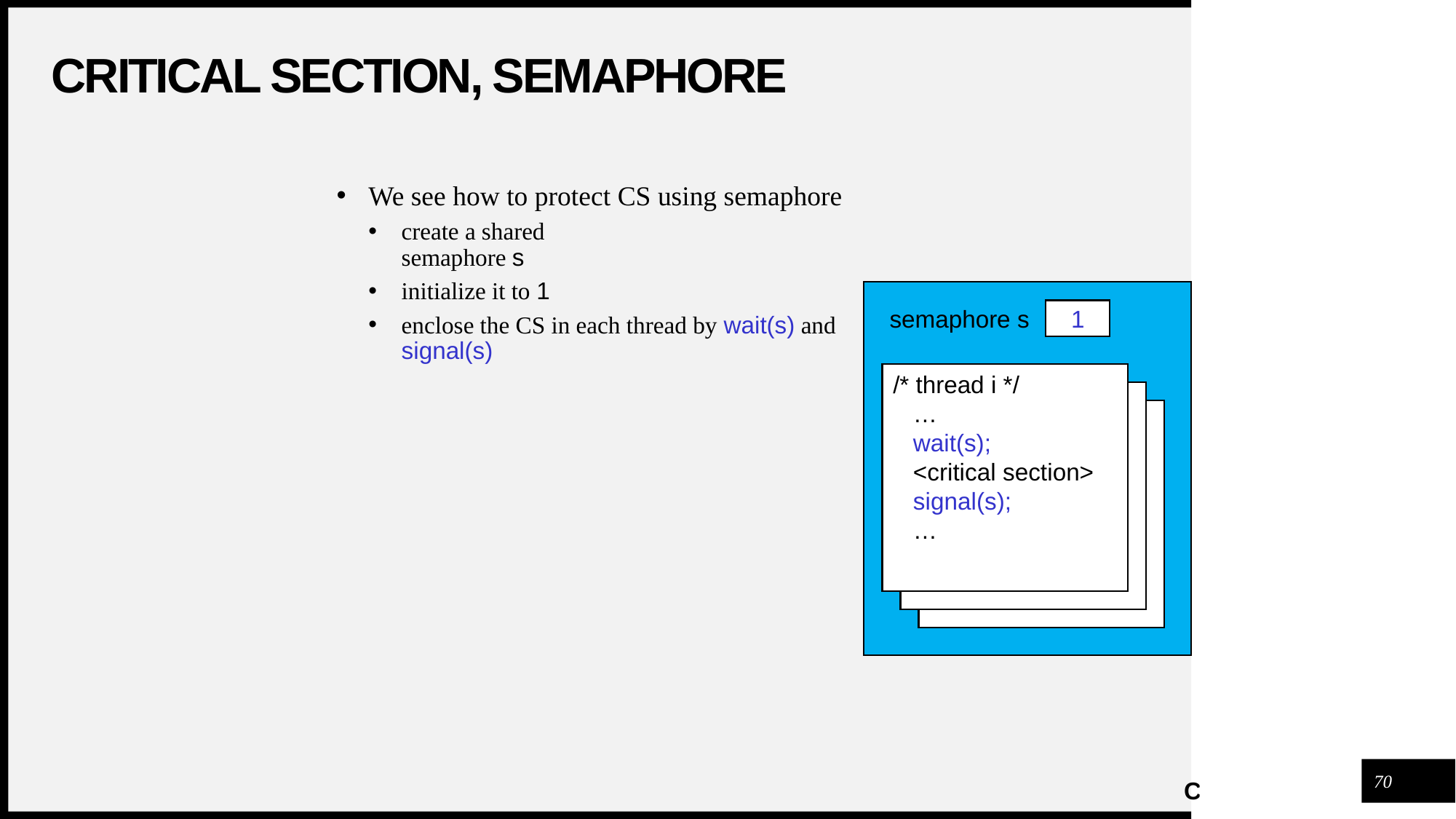

# Critical section, semaphore
We see how to protect CS using semaphore
create a shared
semaphore s
initialize it to 1
enclose the CS in each thread by wait(s) and signal(s)

semaphore s
1
/* thread i */
   …
   wait(s);
   <critical section>
   signal(s);
   …

70